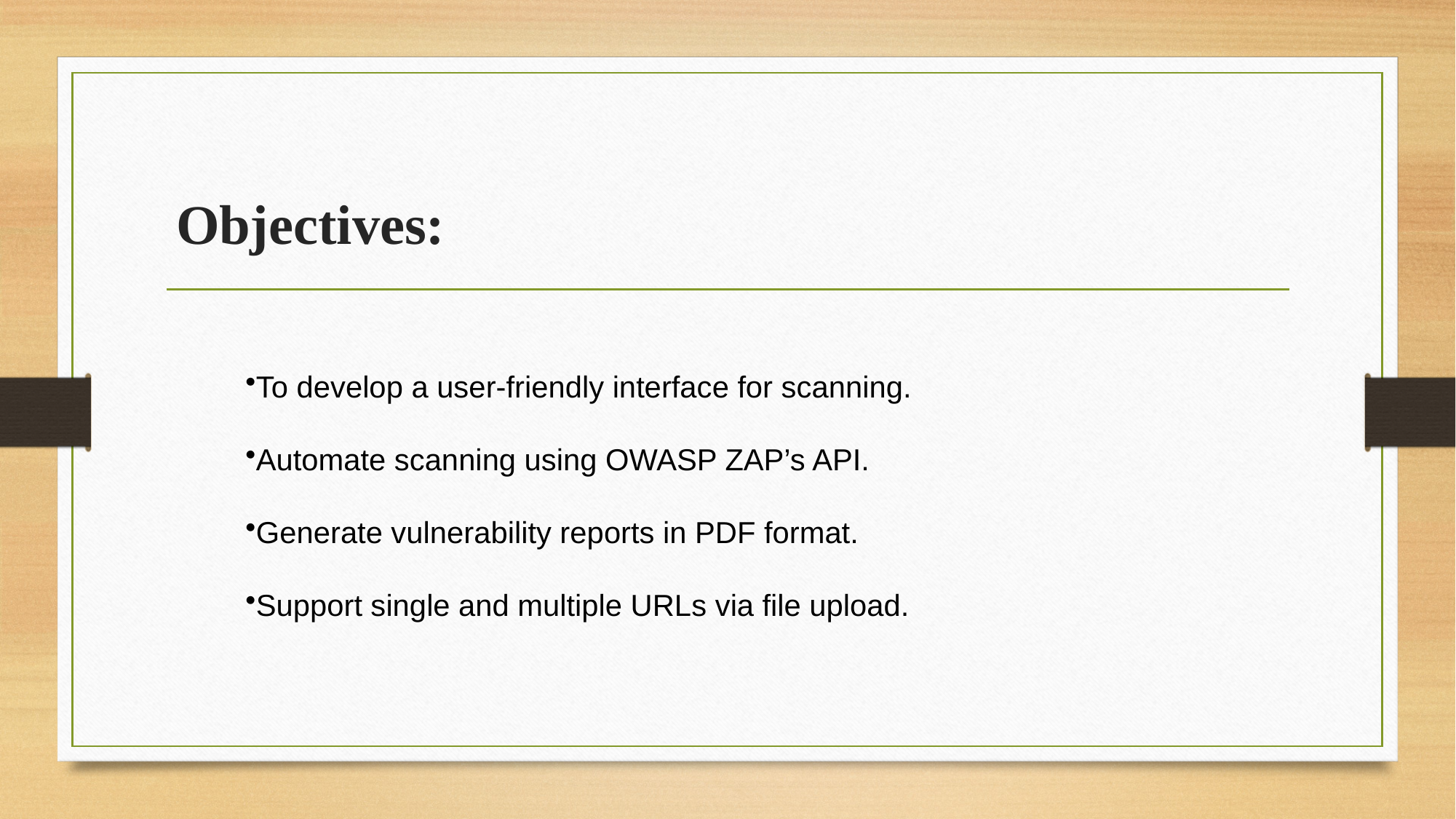

# Objectives:
To develop a user-friendly interface for scanning.
Automate scanning using OWASP ZAP’s API.
Generate vulnerability reports in PDF format.
Support single and multiple URLs via file upload.